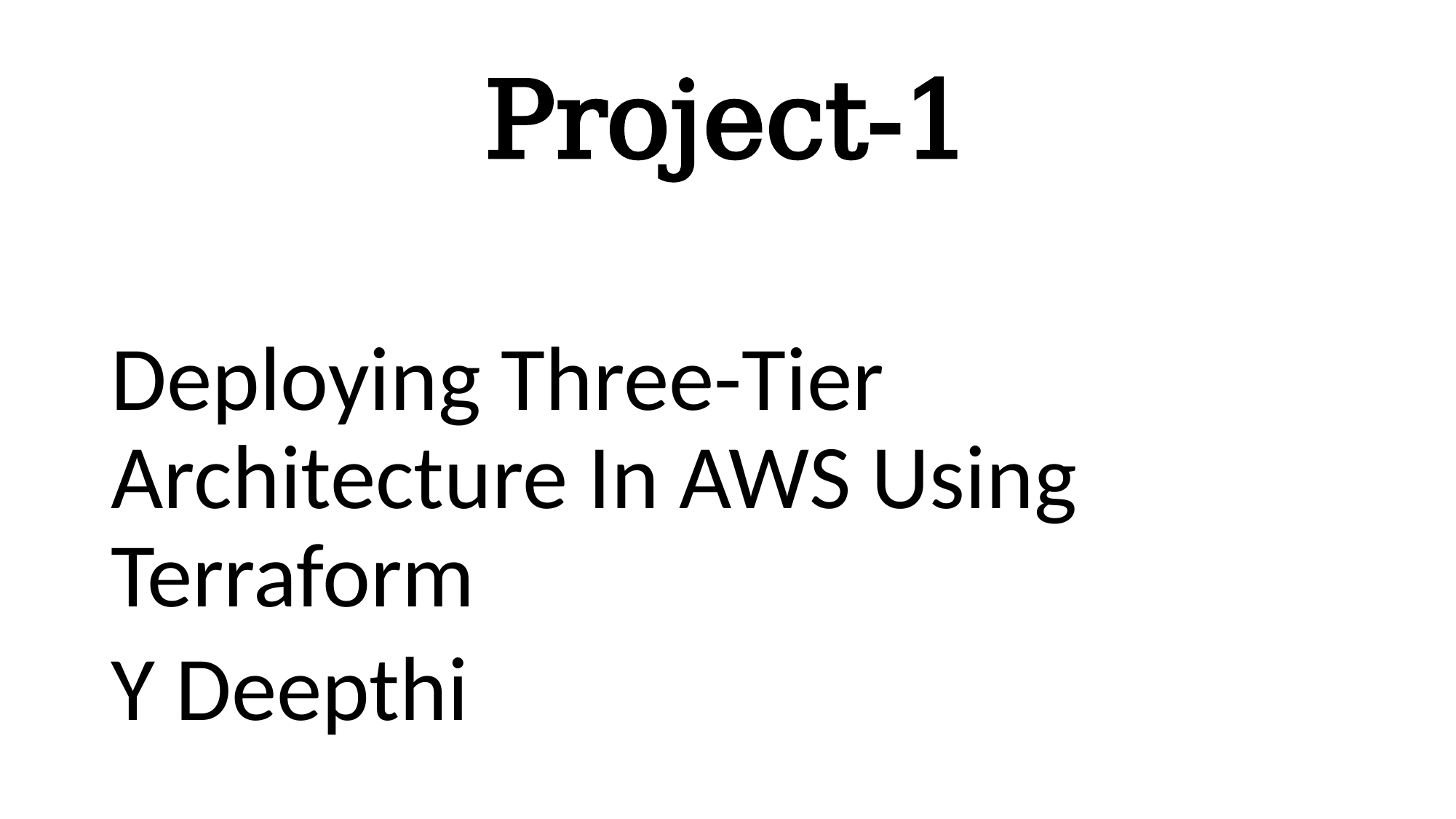

# Project-1

Deploying Three-Tier Architecture In AWS Using Terraform
Y Deepthi